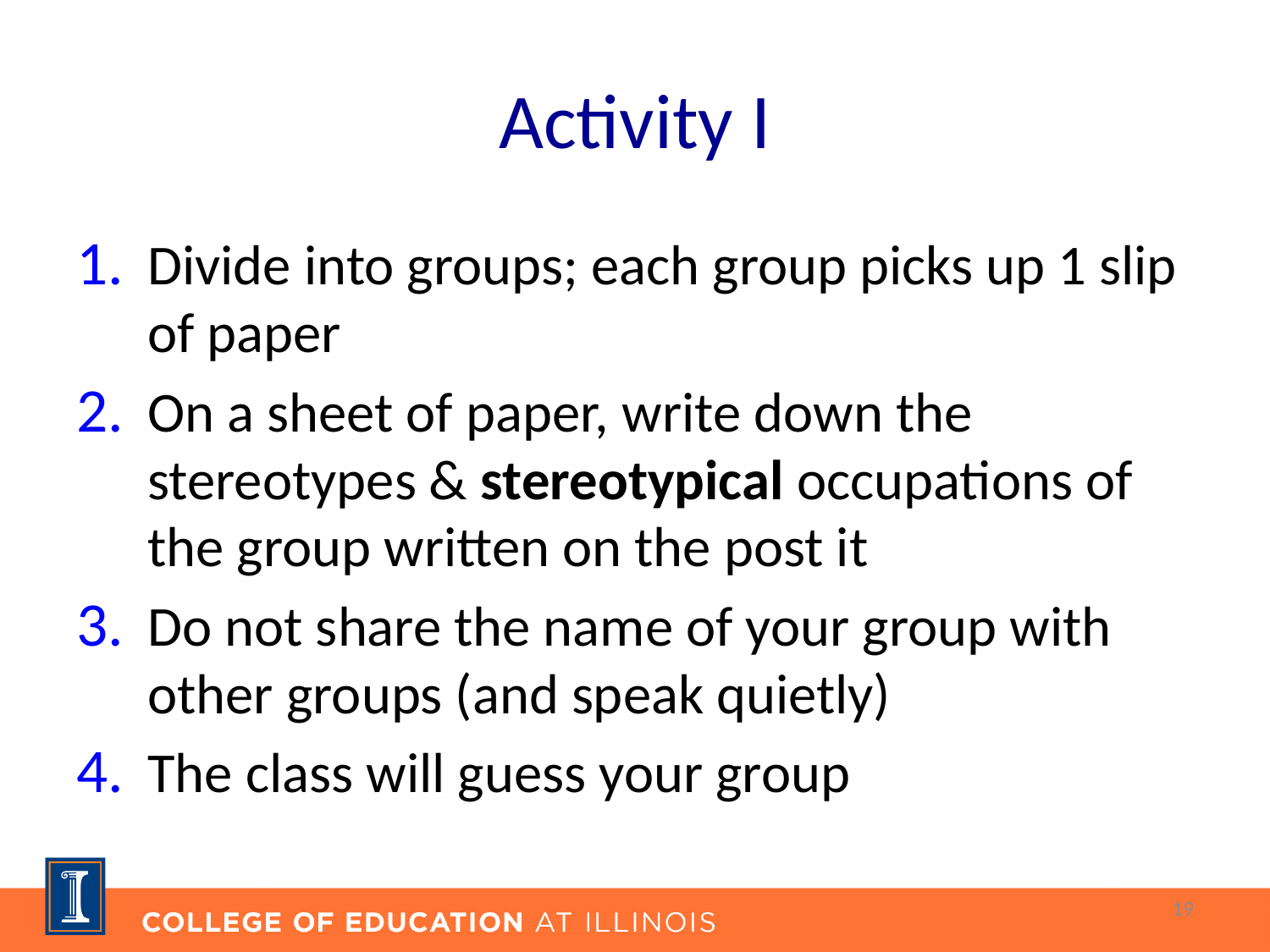

# Activity I
Divide into groups; each group picks up 1 slip of paper
On a sheet of paper, write down the stereotypes & stereotypical occupations of the group written on the post it
Do not share the name of your group with other groups (and speak quietly)
The class will guess your group
19